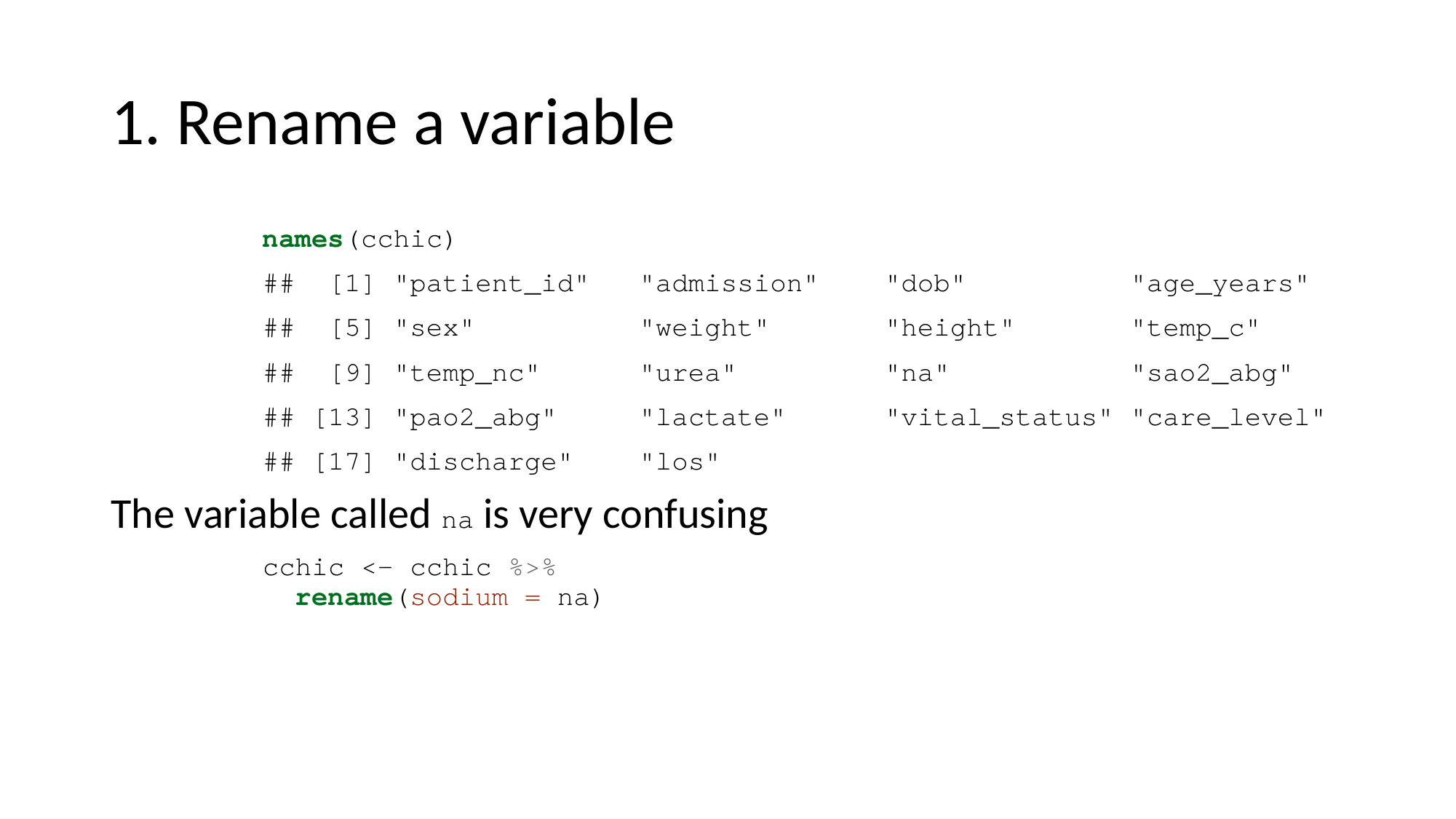

# 1. Rename a variable
names(cchic)
##  [1] "patient_id"   "admission"    "dob"          "age_years"
##  [5] "sex"          "weight"       "height"       "temp_c"
##  [9] "temp_nc"      "urea"         "na"           "sao2_abg"
## [13] "pao2_abg"     "lactate"      "vital_status" "care_level"
## [17] "discharge"    "los"
The variable called na is very confusing
cchic <- cchic %>%
  rename(sodium = na)